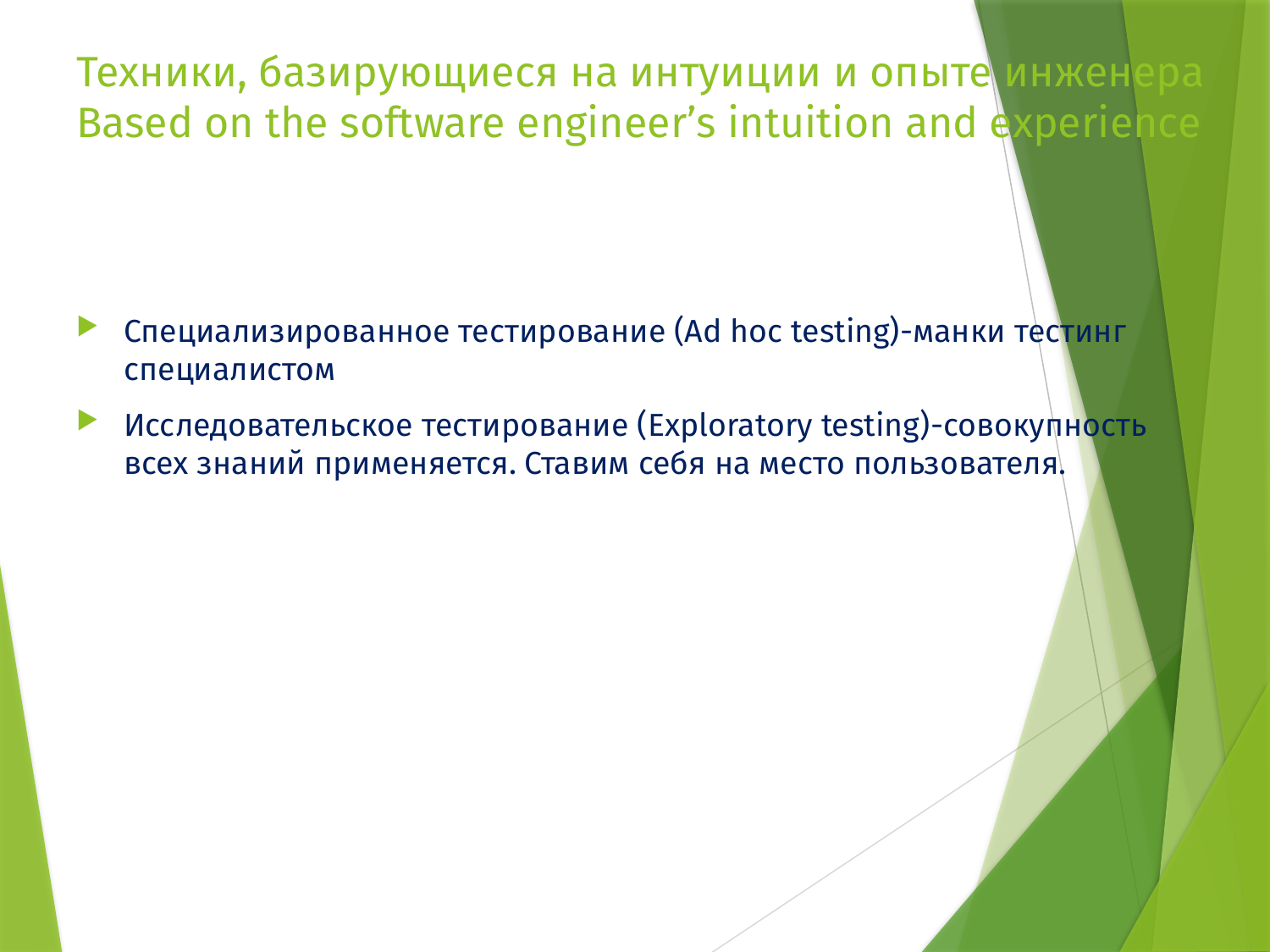

# Техники, базирующиеся на интуиции и опыте инженера Based on the software engineer’s intuition and experience
Специализированное тестирование (Ad hoc testing)-манки тестинг специалистом
Исследовательское тестирование (Exploratory testing)-совокупность всех знаний применяется. Ставим себя на место пользователя.